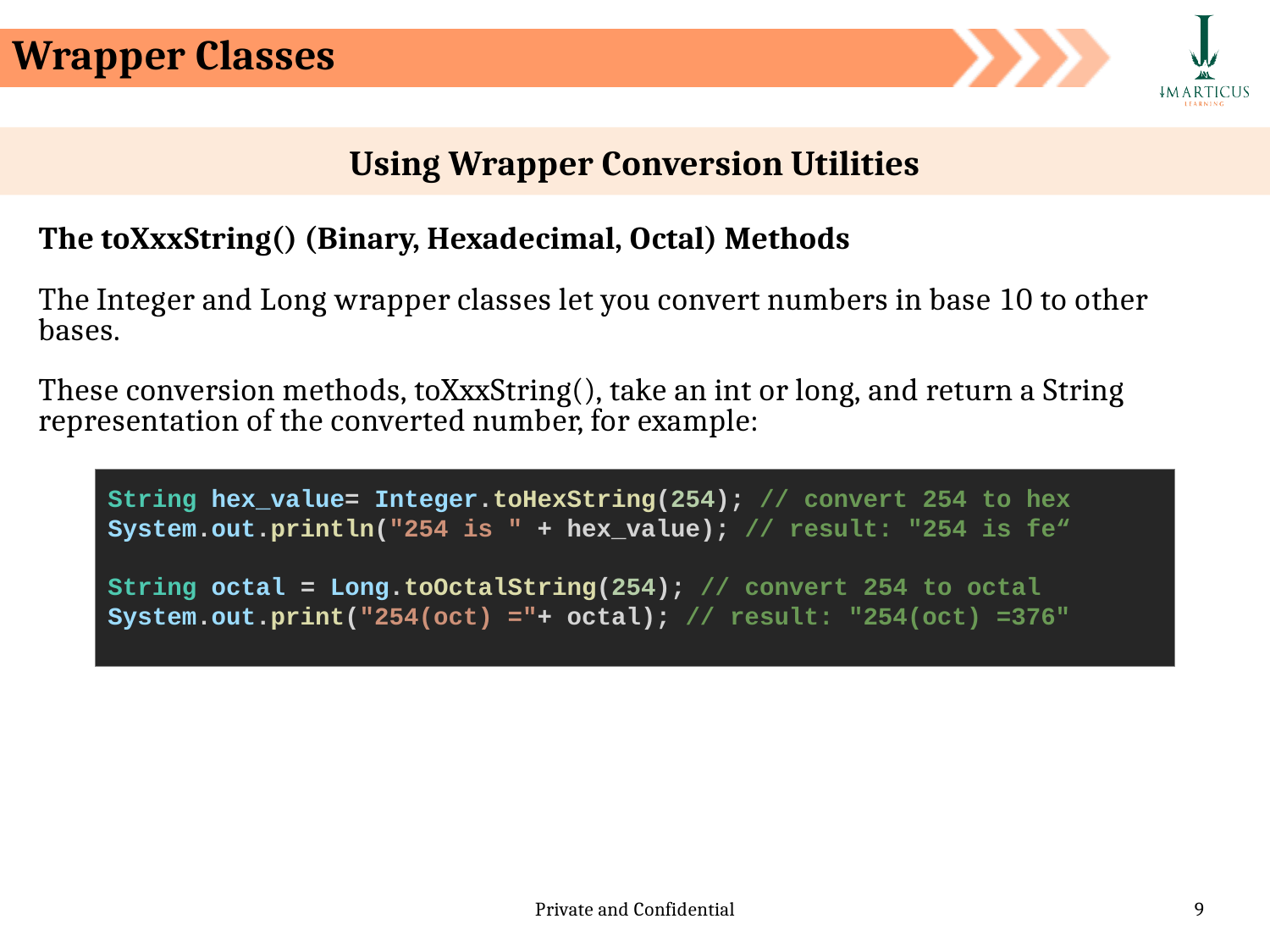

Wrapper Classes

Using Wrapper Conversion Utilities
The toXxxString() (Binary, Hexadecimal, Octal) Methods

The Integer and Long wrapper classes let you convert numbers in base 10 to other bases.

These conversion methods, toXxxString(), take an int or long, and return a String representation of the converted number, for example:
String hex_value= Integer.toHexString(254); // convert 254 to hex
System.out.println("254 is " + hex_value); // result: "254 is fe“
String octal = Long.toOctalString(254); // convert 254 to octal
System.out.print("254(oct) ="+ octal); // result: "254(oct) =376"